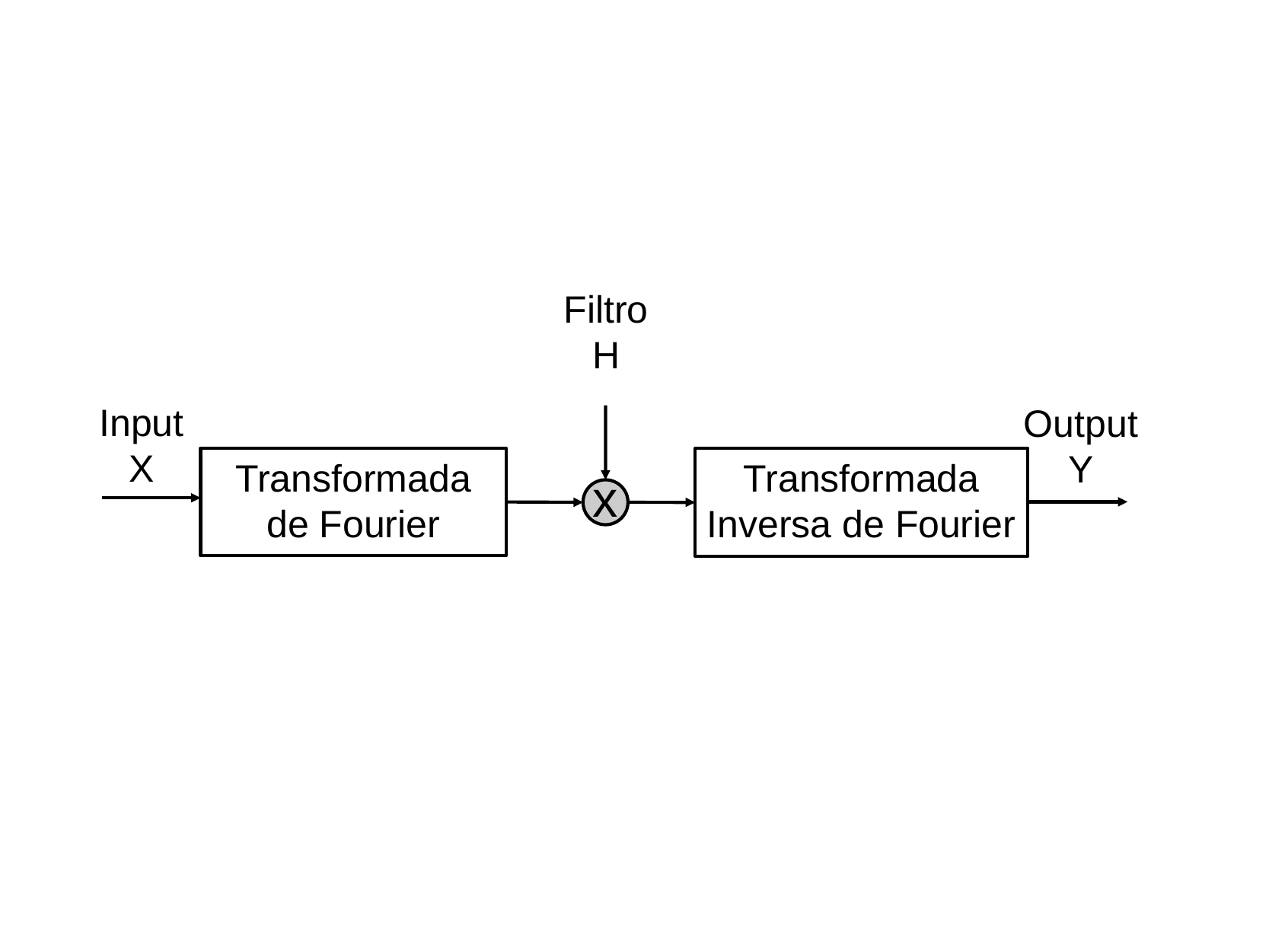

Filtro
H
Input
X
Output
Y
Transformada de Fourier
Transformada
Inversa de Fourier
x